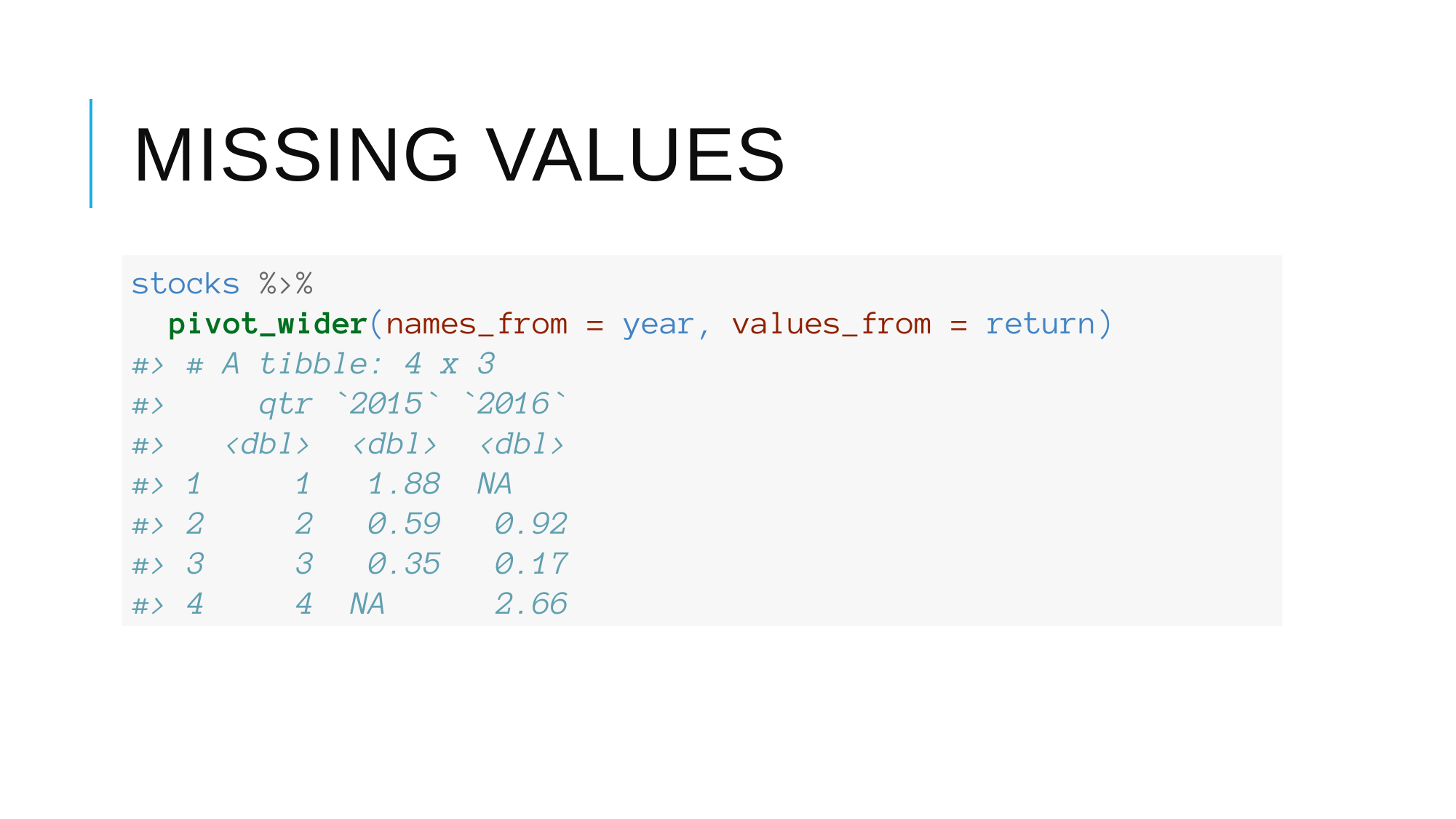

# Missing values
stocks %>%
  pivot_wider(names_from = year, values_from = return)
#> # A tibble: 4 x 3
#>     qtr `2015` `2016`
#>   <dbl>  <dbl>  <dbl>
#> 1     1   1.88  NA
#> 2     2   0.59   0.92
#> 3     3   0.35   0.17
#> 4     4  NA      2.66